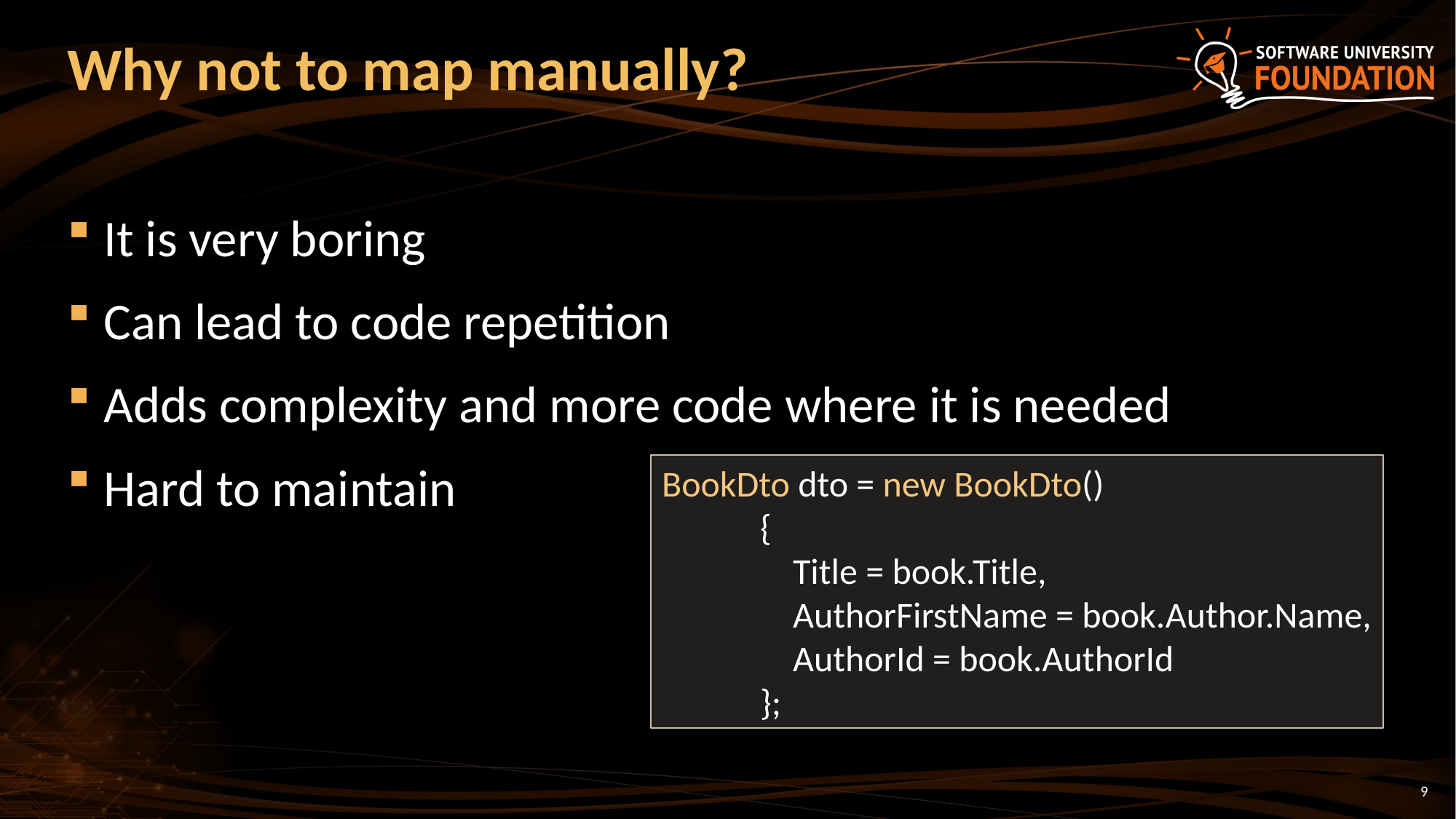

# Why not to map manually?
It is very boring
Can lead to code repetition
Adds complexity and more code where it is needed
Hard to maintain
BookDto dto = new BookDto()
            {
                Title = book.Title,
                AuthorFirstName = book.Author.Name,
                AuthorId = book.AuthorId
            };
9